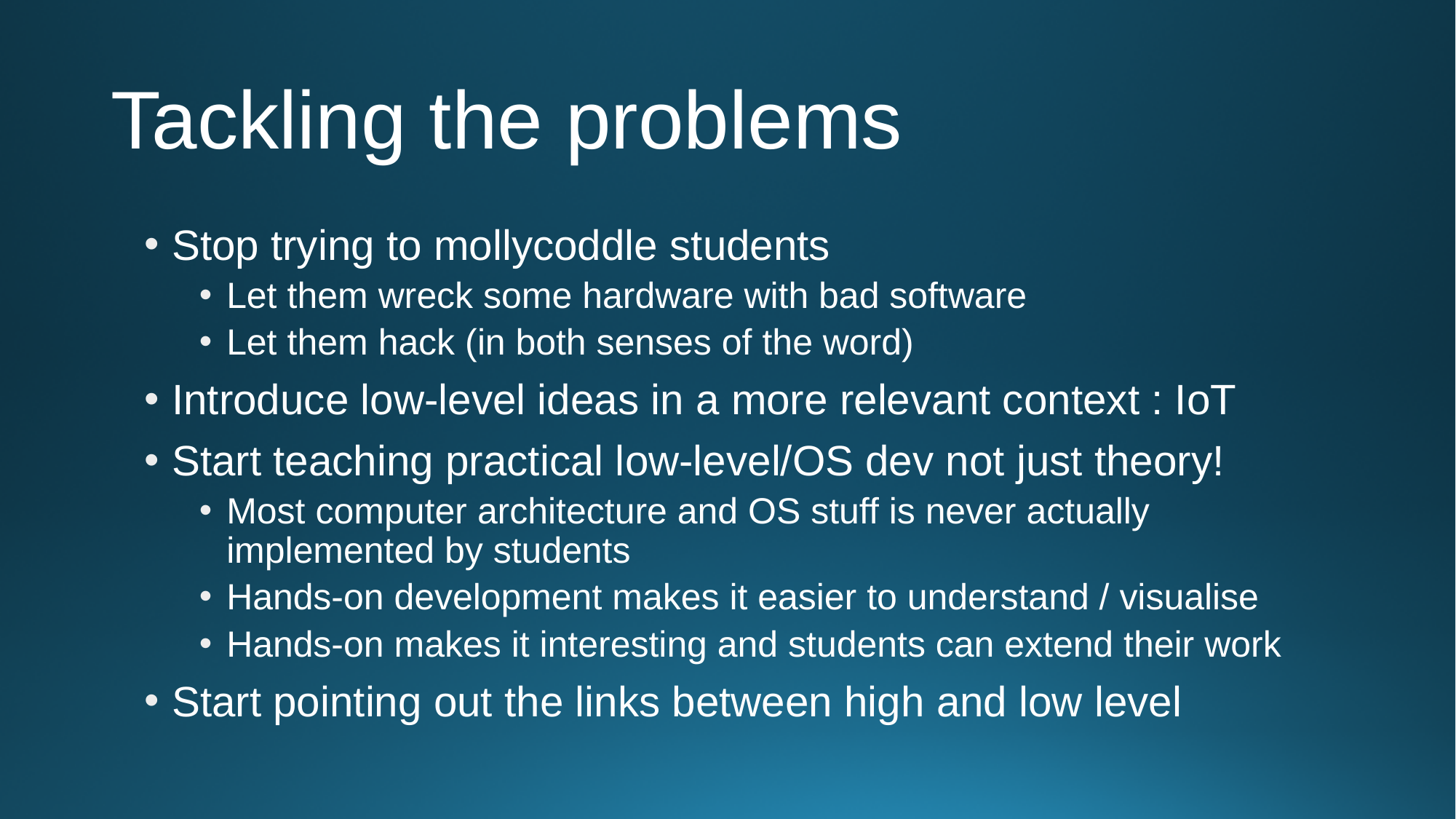

# Tackling the problems
Stop trying to mollycoddle students
Let them wreck some hardware with bad software
Let them hack (in both senses of the word)
Introduce low-level ideas in a more relevant context : IoT
Start teaching practical low-level/OS dev not just theory!
Most computer architecture and OS stuff is never actually implemented by students
Hands-on development makes it easier to understand / visualise
Hands-on makes it interesting and students can extend their work
Start pointing out the links between high and low level